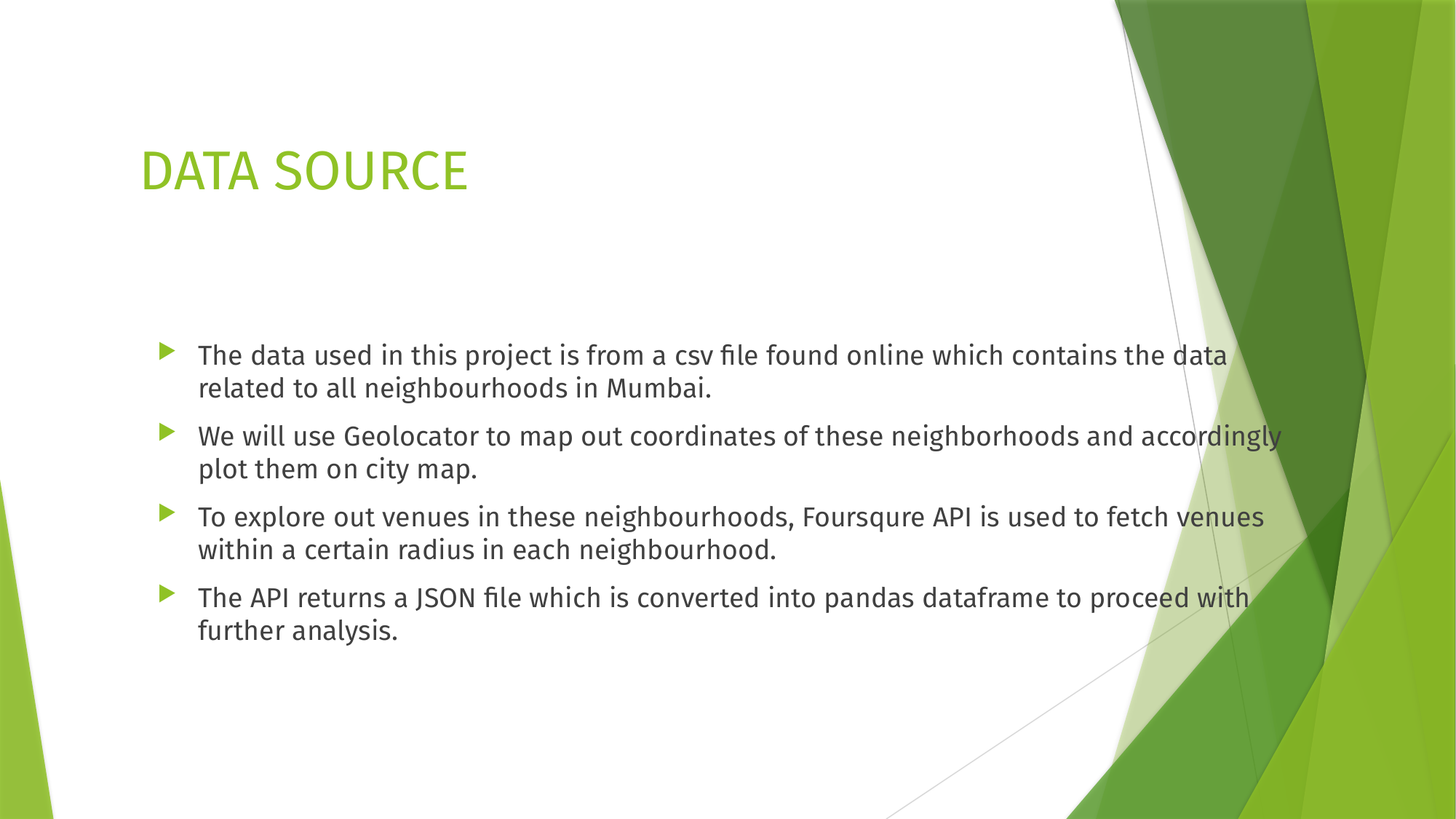

# DATA SOURCE
The data used in this project is from a csv file found online which contains the data related to all neighbourhoods in Mumbai.
We will use Geolocator to map out coordinates of these neighborhoods and accordingly plot them on city map.
To explore out venues in these neighbourhoods, Foursqure API is used to fetch venues within a certain radius in each neighbourhood.
The API returns a JSON file which is converted into pandas dataframe to proceed with further analysis.